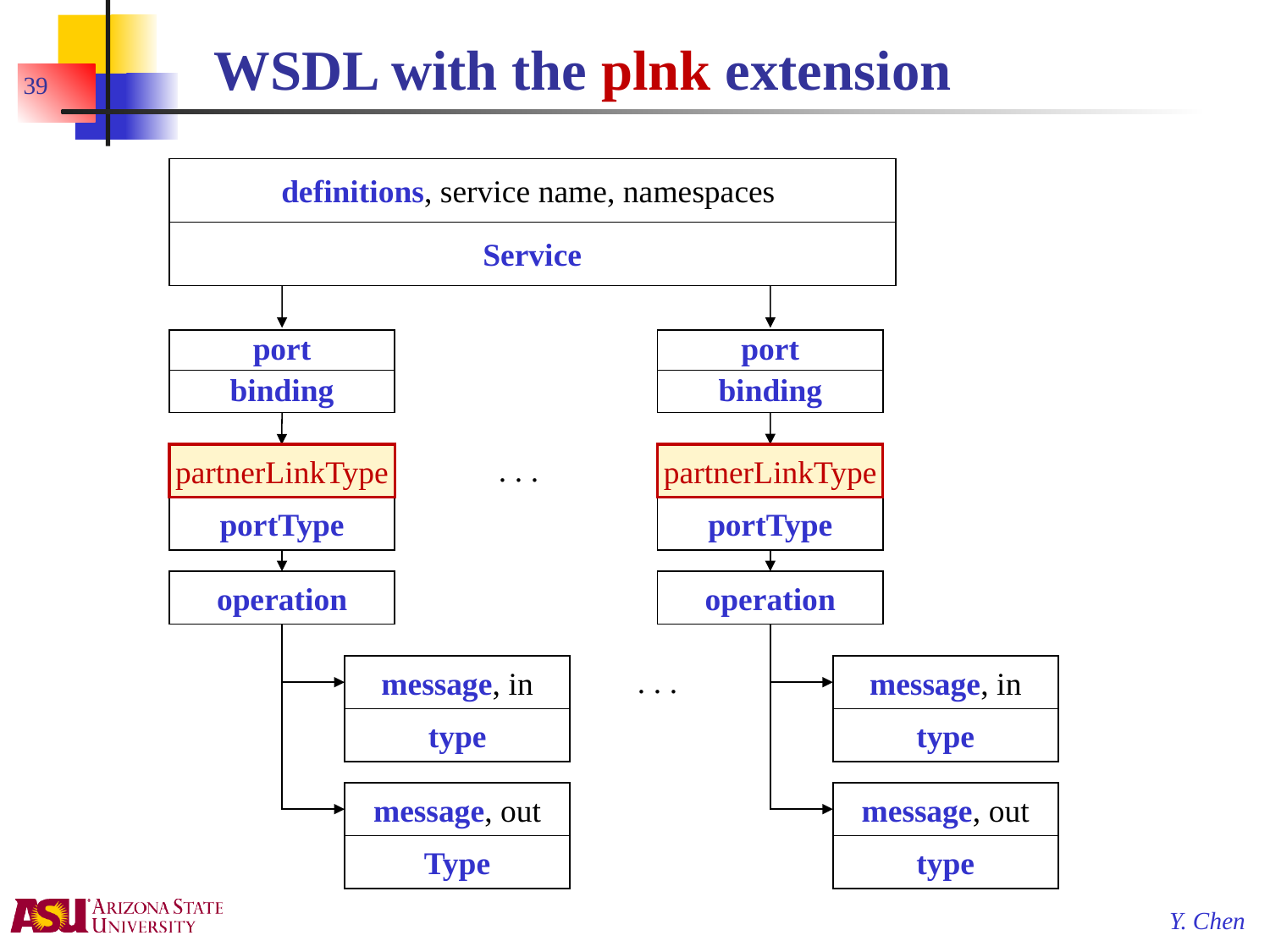

# WSDL with the plnk extension
39
definitions, service name, namespaces
Service

port
port
binding
binding
partnerLinkType
. . .
partnerLinkType
portType
portType
operation
operation
message, in
. . .
message, in
type
type
message, out
message, out
Type
type